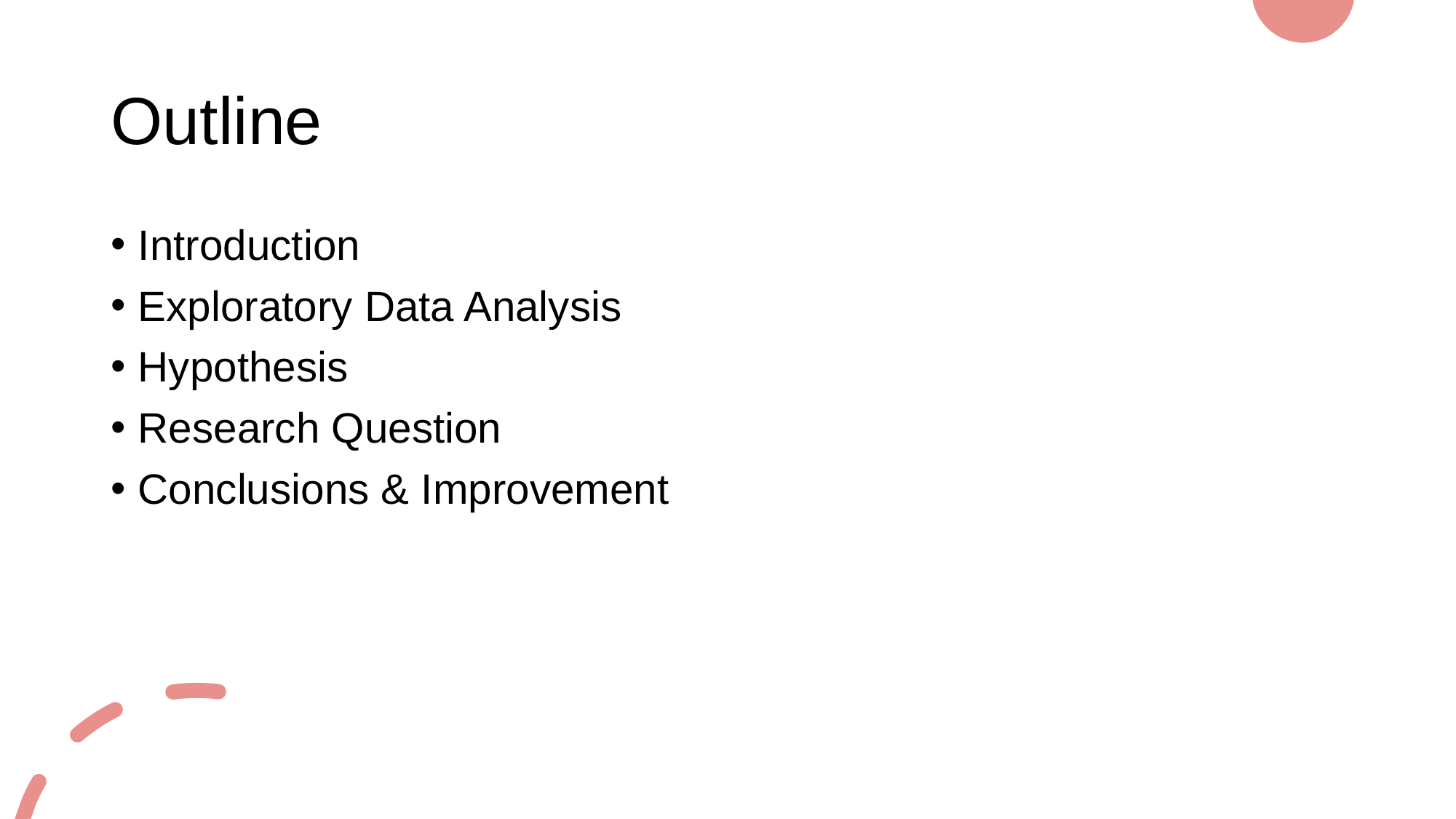

# Outline
Introduction
Exploratory Data Analysis
Hypothesis
Research Question
Conclusions & Improvement